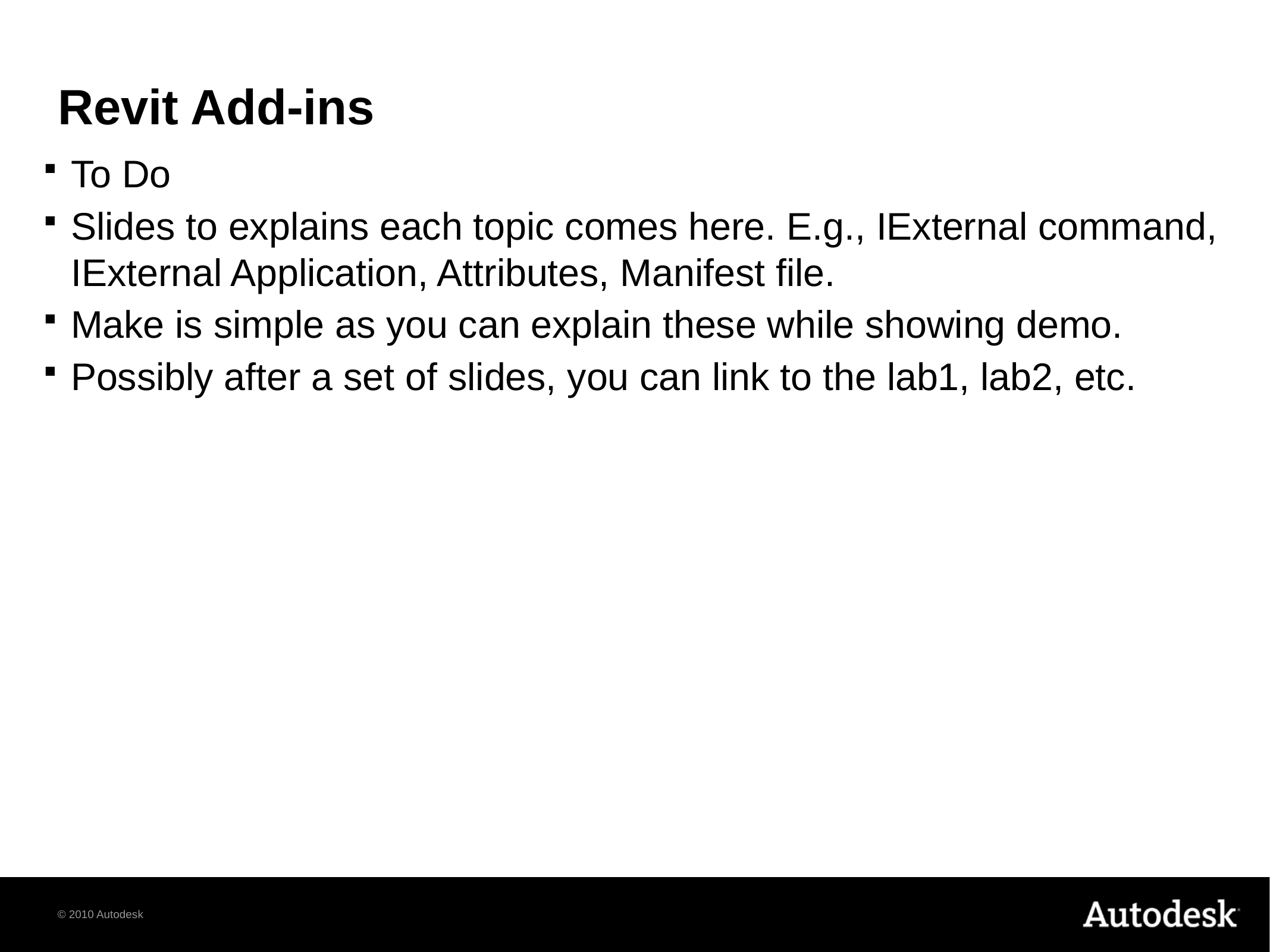

# Revit Add-ins
To Do
Slides to explains each topic comes here. E.g., IExternal command, IExternal Application, Attributes, Manifest file.
Make is simple as you can explain these while showing demo.
Possibly after a set of slides, you can link to the lab1, lab2, etc.